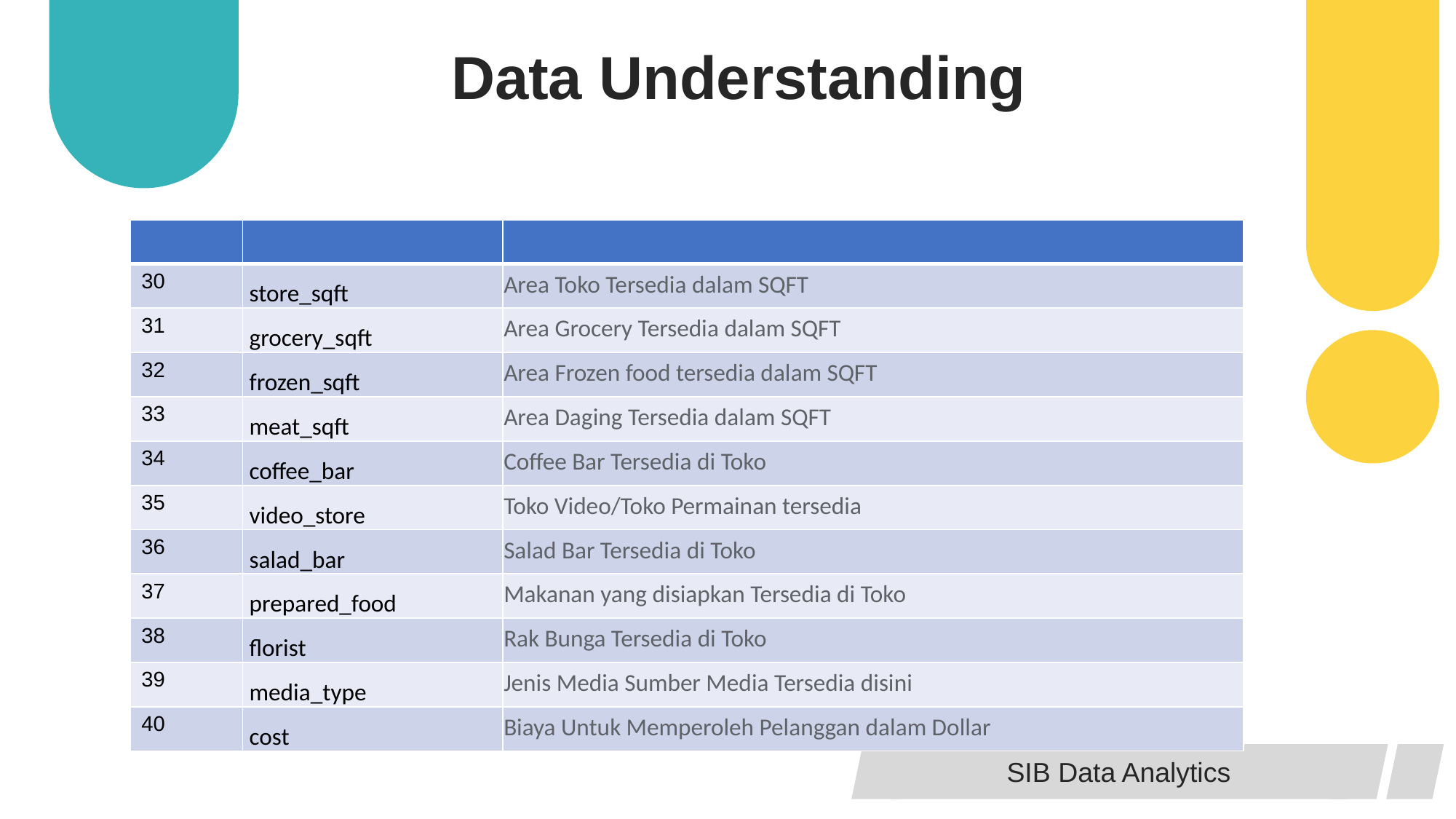

Data Understanding
|  |  |  |
| --- | --- | --- |
| 30 | store\_sqft | Area Toko Tersedia dalam SQFT |
| 31 | grocery\_sqft | Area Grocery Tersedia dalam SQFT |
| 32 | frozen\_sqft | Area Frozen food tersedia dalam SQFT |
| 33 | meat\_sqft | Area Daging Tersedia dalam SQFT |
| 34 | coffee\_bar | Coffee Bar Tersedia di Toko |
| 35 | video\_store | Toko Video/Toko Permainan tersedia |
| 36 | salad\_bar | Salad Bar Tersedia di Toko |
| 37 | prepared\_food | Makanan yang disiapkan Tersedia di Toko |
| 38 | florist | Rak Bunga Tersedia di Toko |
| 39 | media\_type | Jenis Media Sumber Media Tersedia disini |
| 40 | cost | Biaya Untuk Memperoleh Pelanggan dalam Dollar |

SIB Data Analytics